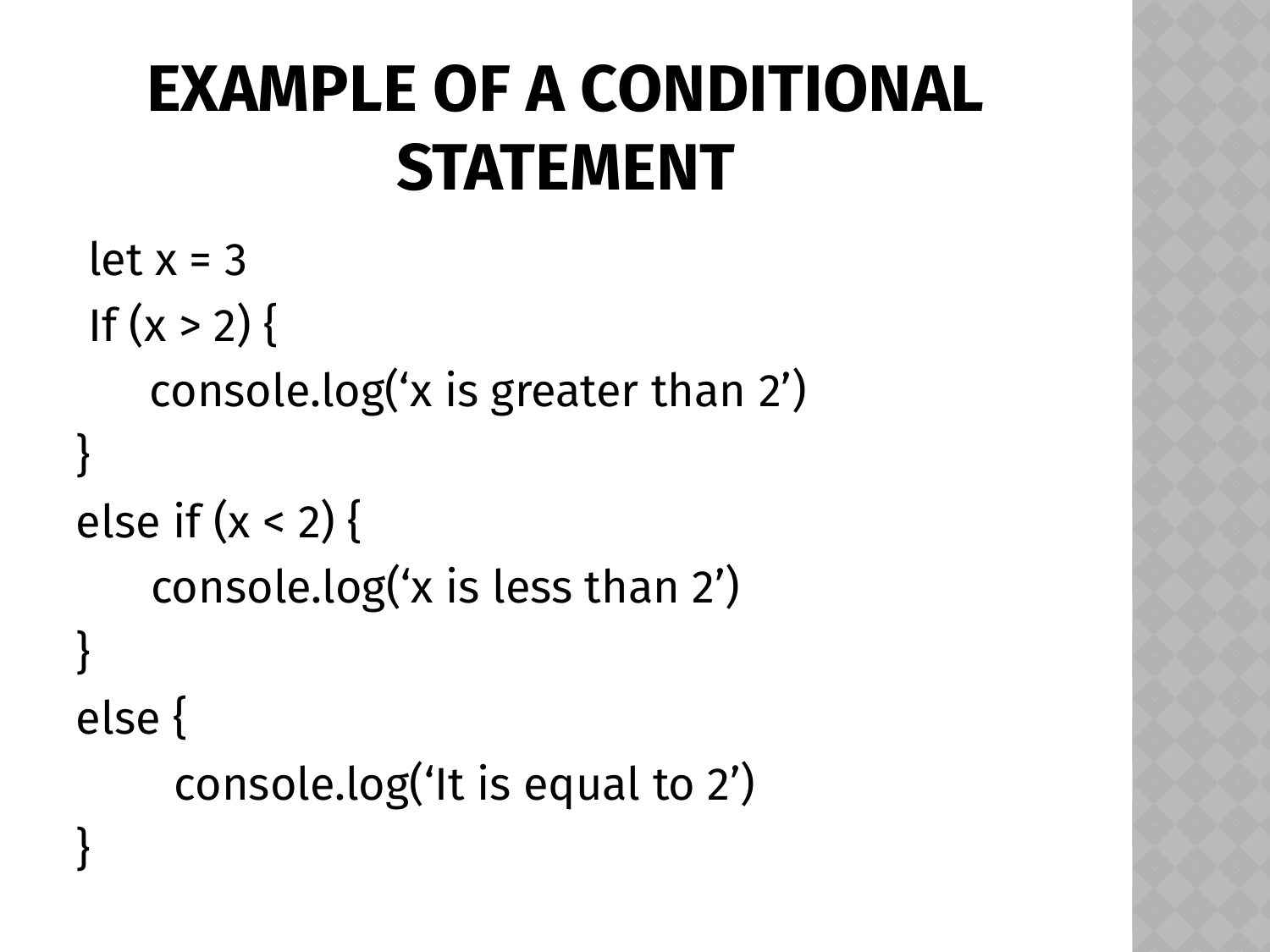

# Example of a conditional Statement
 let x = 3
 If (x > 2) {
      console.log(‘x is greater than 2’)
}
else if (x < 2) {
	   console.log(‘x is less than 2’)
}
else {
        console.log(‘It is equal to 2’)
}